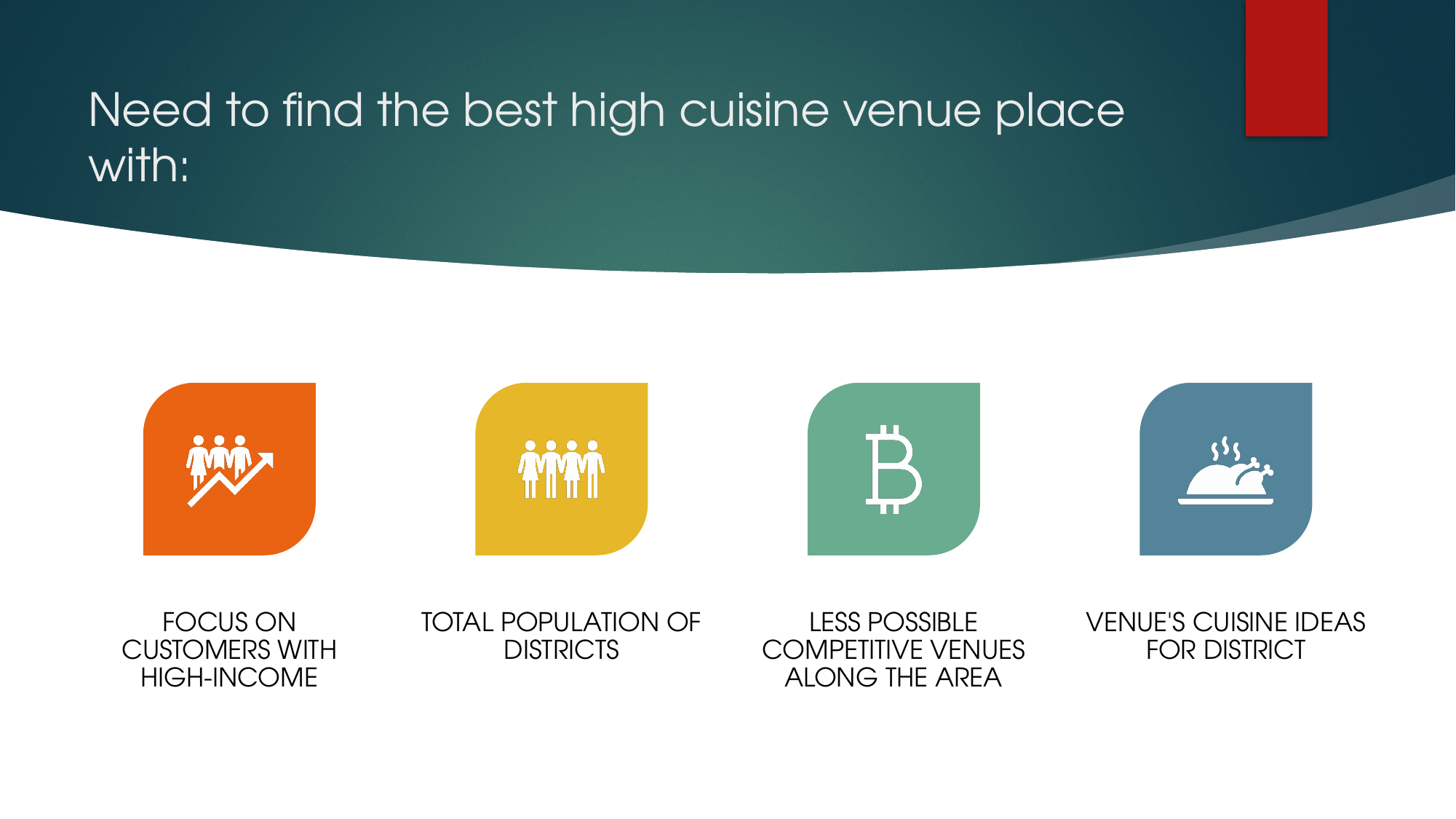

# Need to find the best high cuisine venue place with:

Focus on customers with high-income
Total population of districts
Less possible competitive venues along the area
Venue's cuisine IDEAS for district